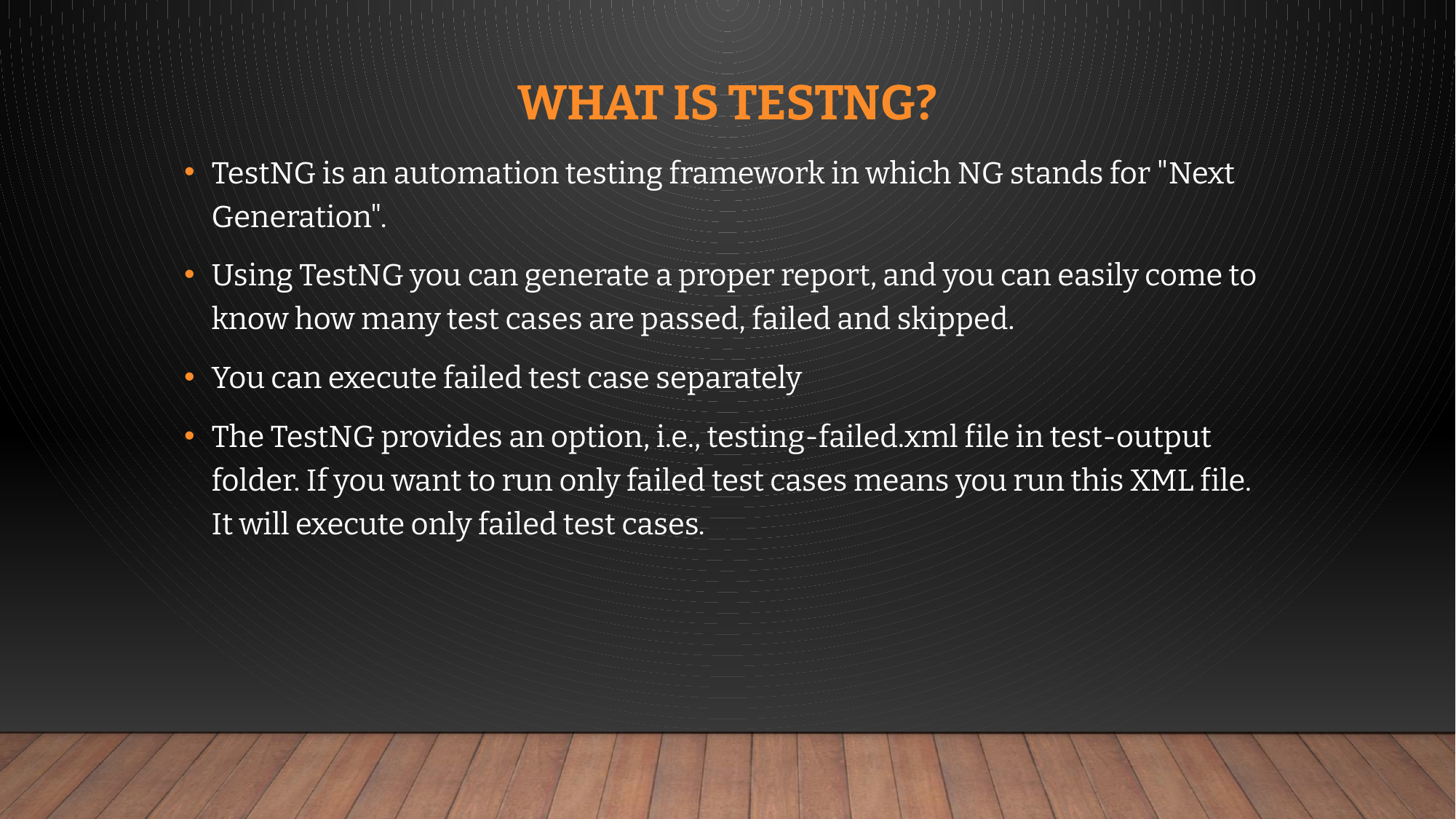

# What is TestNG?
TestNG is an automation testing framework in which NG stands for "Next Generation".
Using TestNG you can generate a proper report, and you can easily come to know how many test cases are passed, failed and skipped.
You can execute failed test case separately
The TestNG provides an option, i.e., testing-failed.xml file in test-output folder. If you want to run only failed test cases means you run this XML file. It will execute only failed test cases.